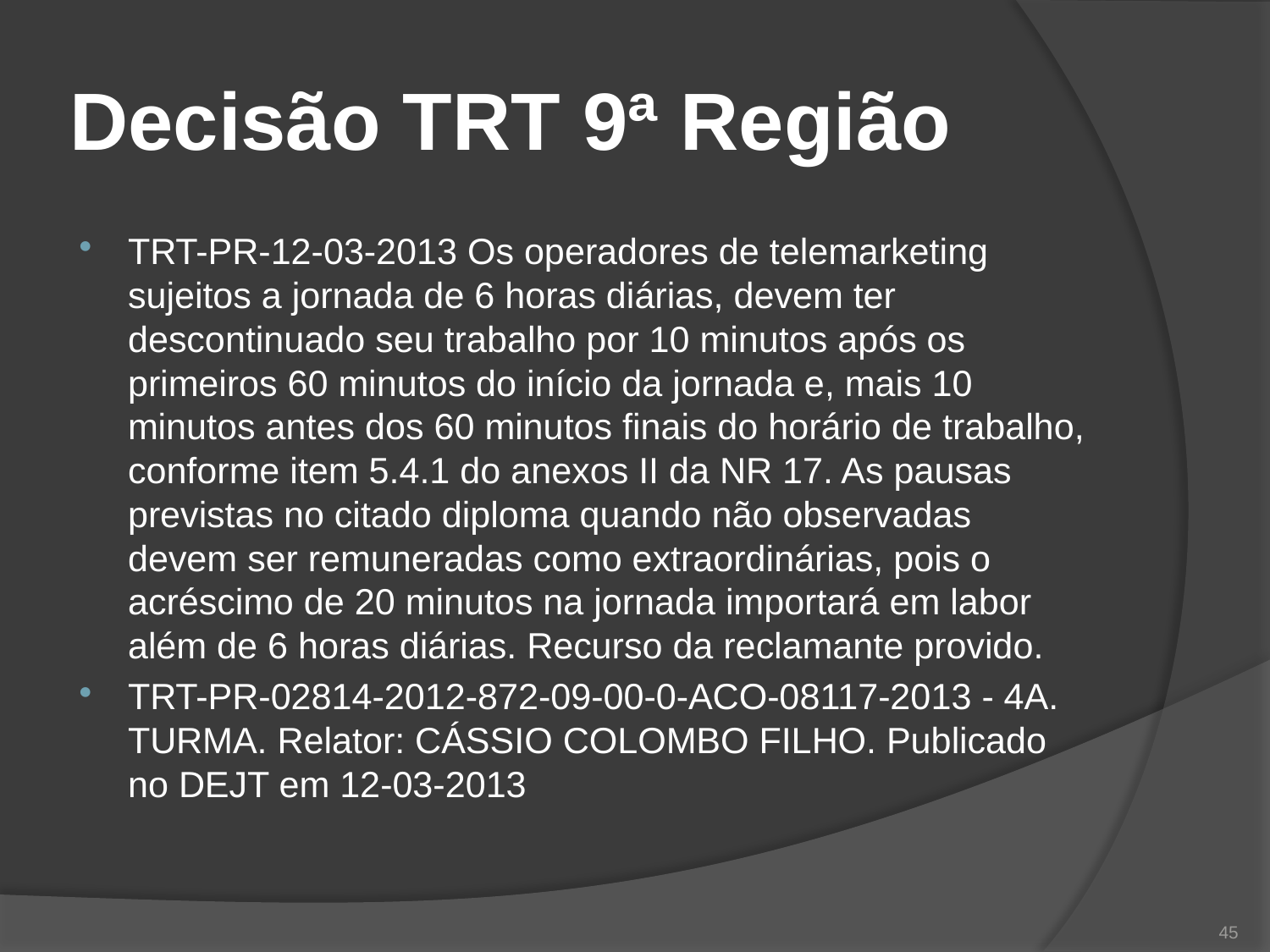

# Decisão TRT 9ª Região
TRT-PR-12-03-2013 Os operadores de telemarketing sujeitos a jornada de 6 horas diárias, devem ter descontinuado seu trabalho por 10 minutos após os primeiros 60 minutos do início da jornada e, mais 10 minutos antes dos 60 minutos finais do horário de trabalho, conforme item 5.4.1 do anexos II da NR 17. As pausas previstas no citado diploma quando não observadas devem ser remuneradas como extraordinárias, pois o acréscimo de 20 minutos na jornada importará em labor além de 6 horas diárias. Recurso da reclamante provido.
TRT-PR-02814-2012-872-09-00-0-ACO-08117-2013 - 4A. TURMA. Relator: CÁSSIO COLOMBO FILHO. Publicado no DEJT em 12-03-2013
45